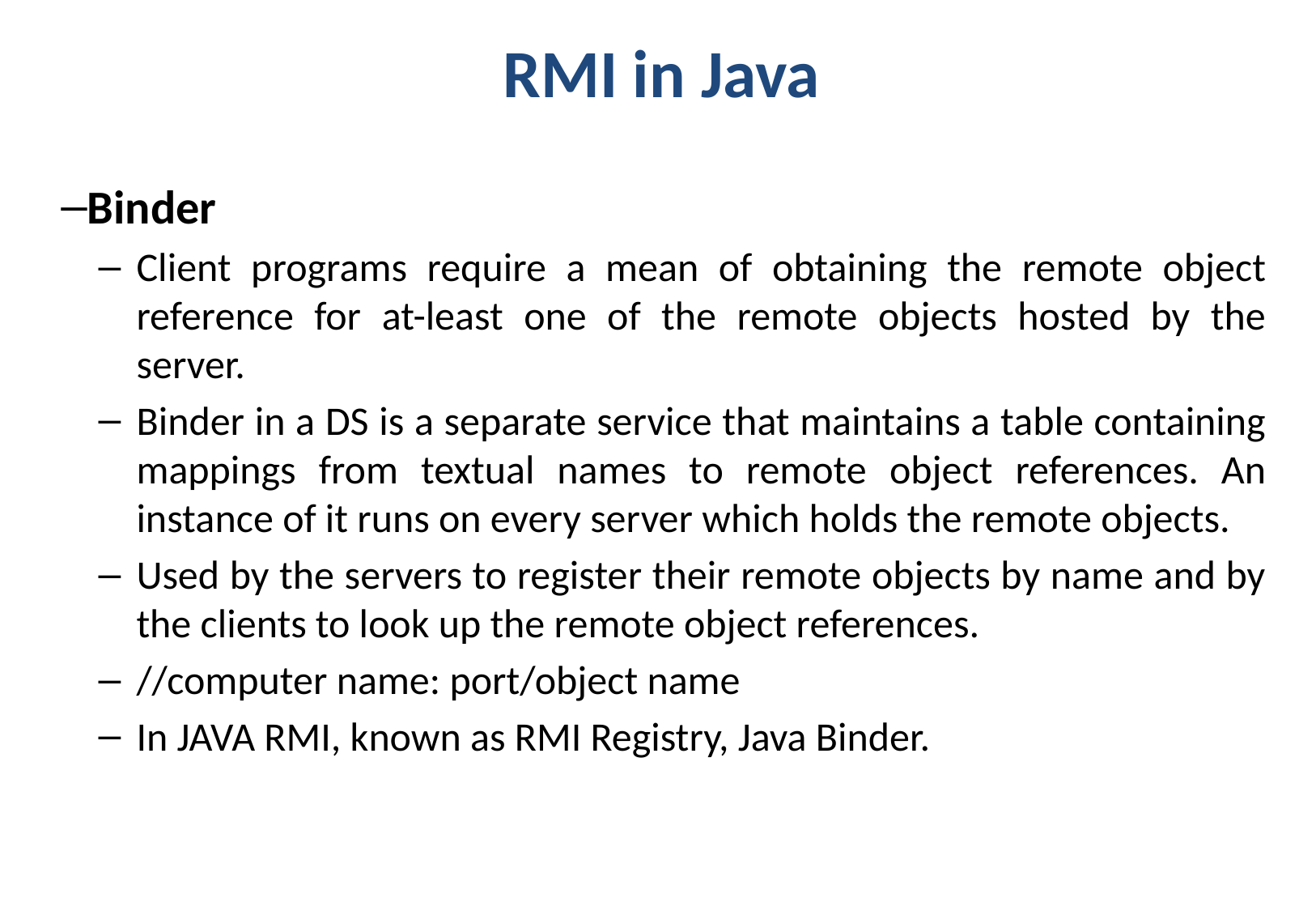

# RMI in Java
Binder
Client programs require a mean of obtaining the remote object reference for at-least one of the remote objects hosted by the server.
Binder in a DS is a separate service that maintains a table containing mappings from textual names to remote object references. An instance of it runs on every server which holds the remote objects.
Used by the servers to register their remote objects by name and by the clients to look up the remote object references.
//computer name: port/object name
In JAVA RMI, known as RMI Registry, Java Binder.